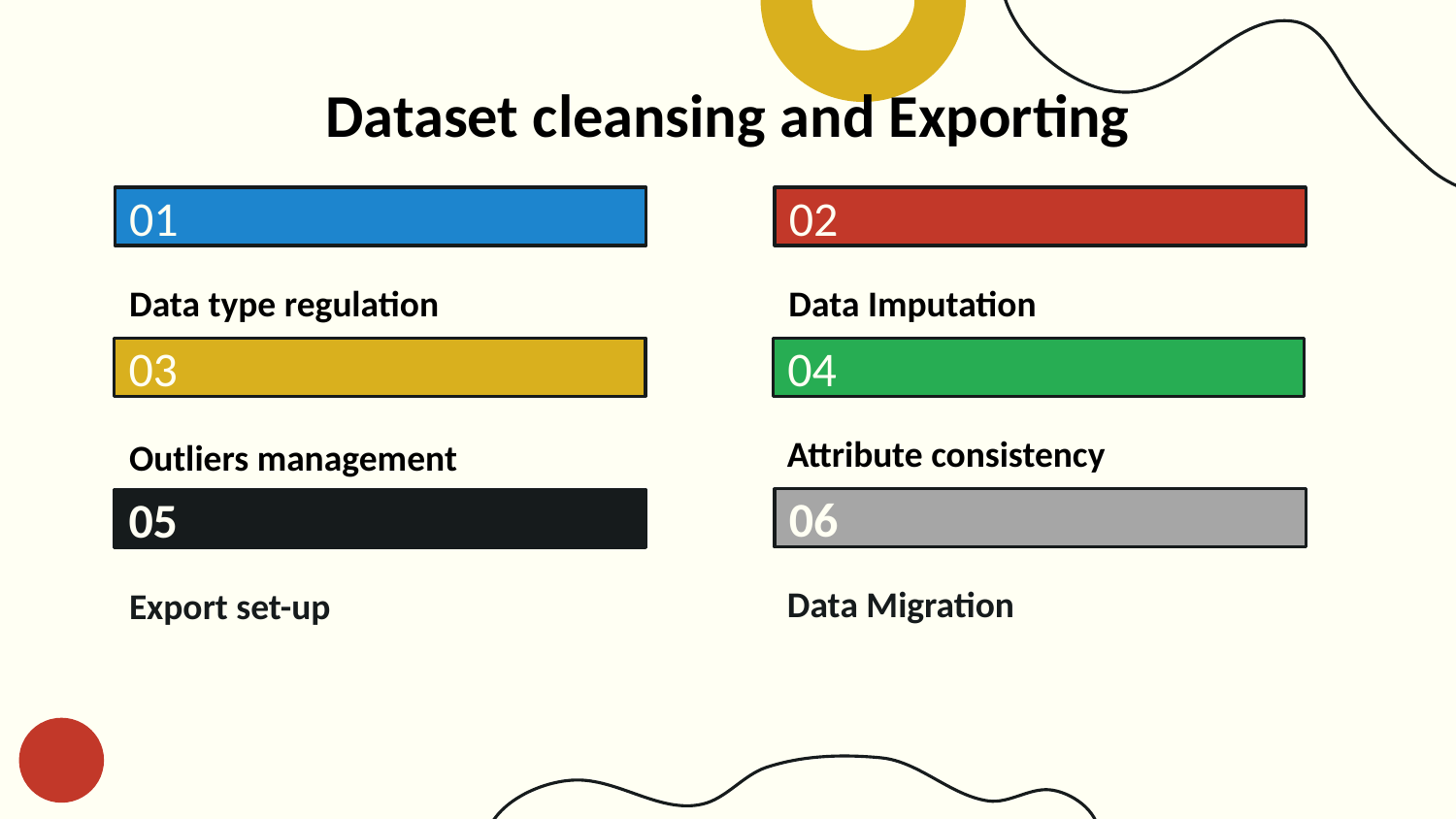

Dataset cleansing and Exporting
# 01
02
Data type regulation
Data Imputation
03
04
Attribute consistency
Outliers management
06
05
Data Migration
Export set-up